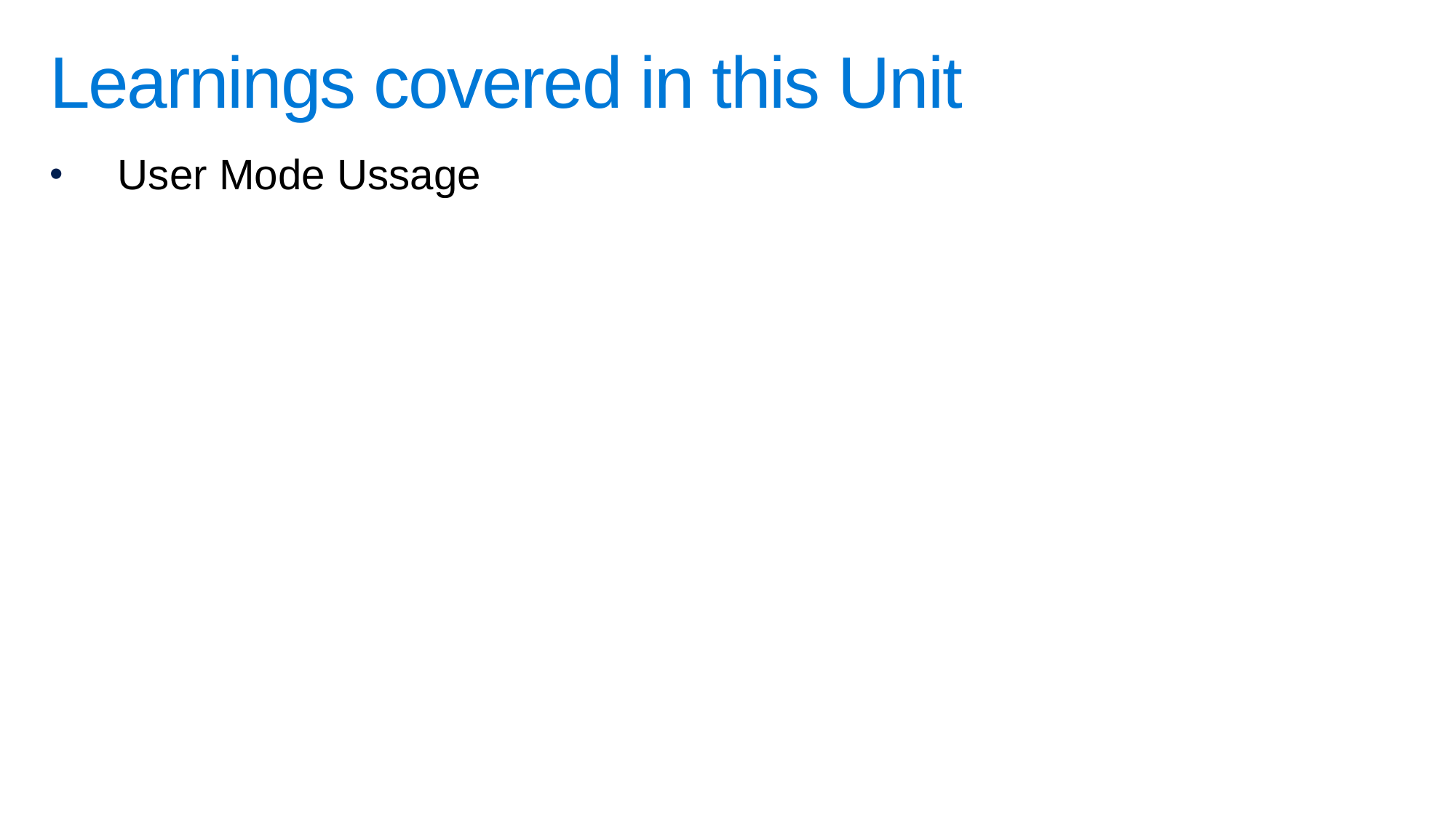

# Learnings covered in this Unit
User Mode Ussage